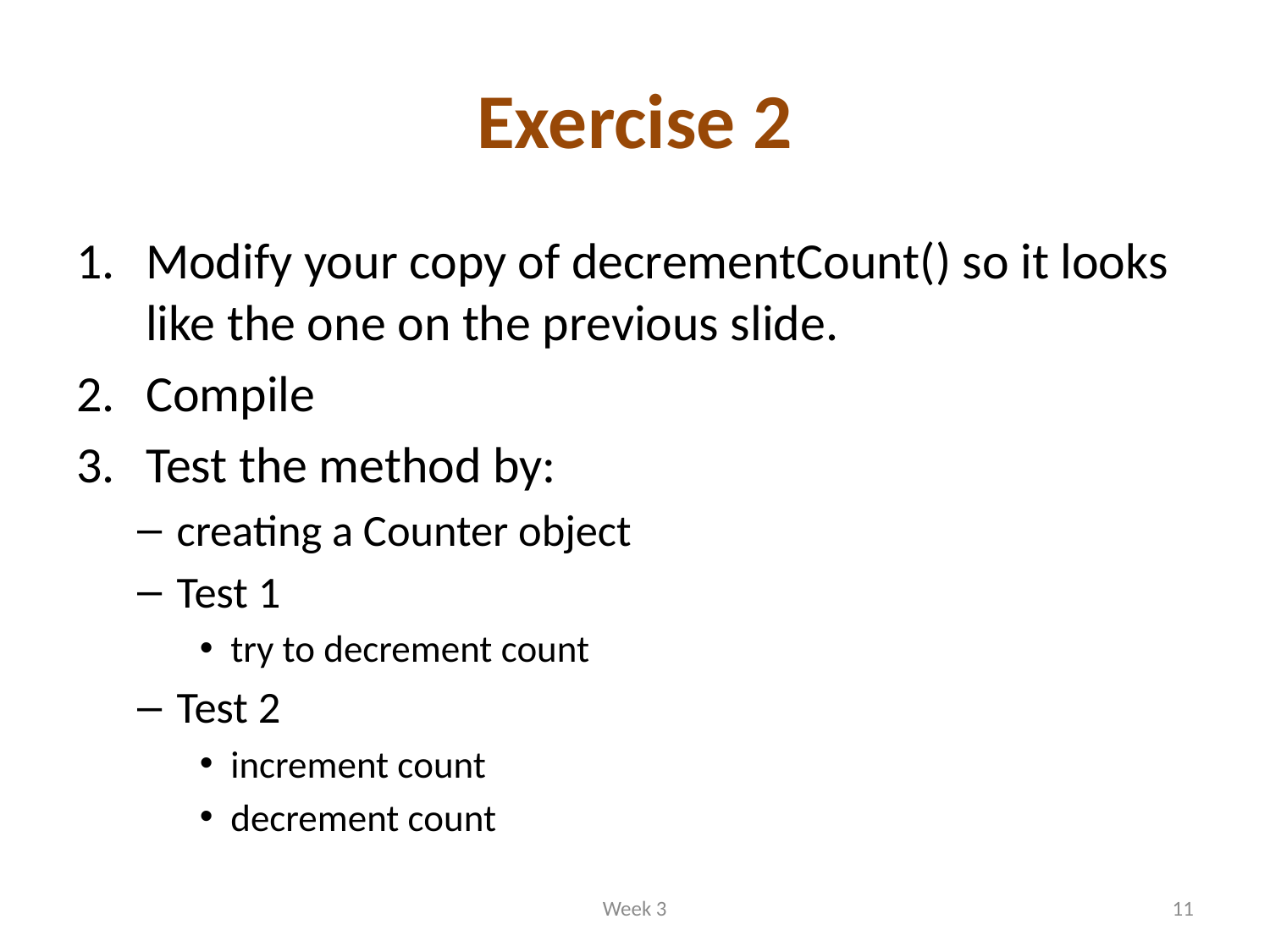

# Exercise 2
Modify your copy of decrementCount() so it looks like the one on the previous slide.
Compile
Test the method by:
creating a Counter object
Test 1
try to decrement count
Test 2
increment count
decrement count
Week 3
11